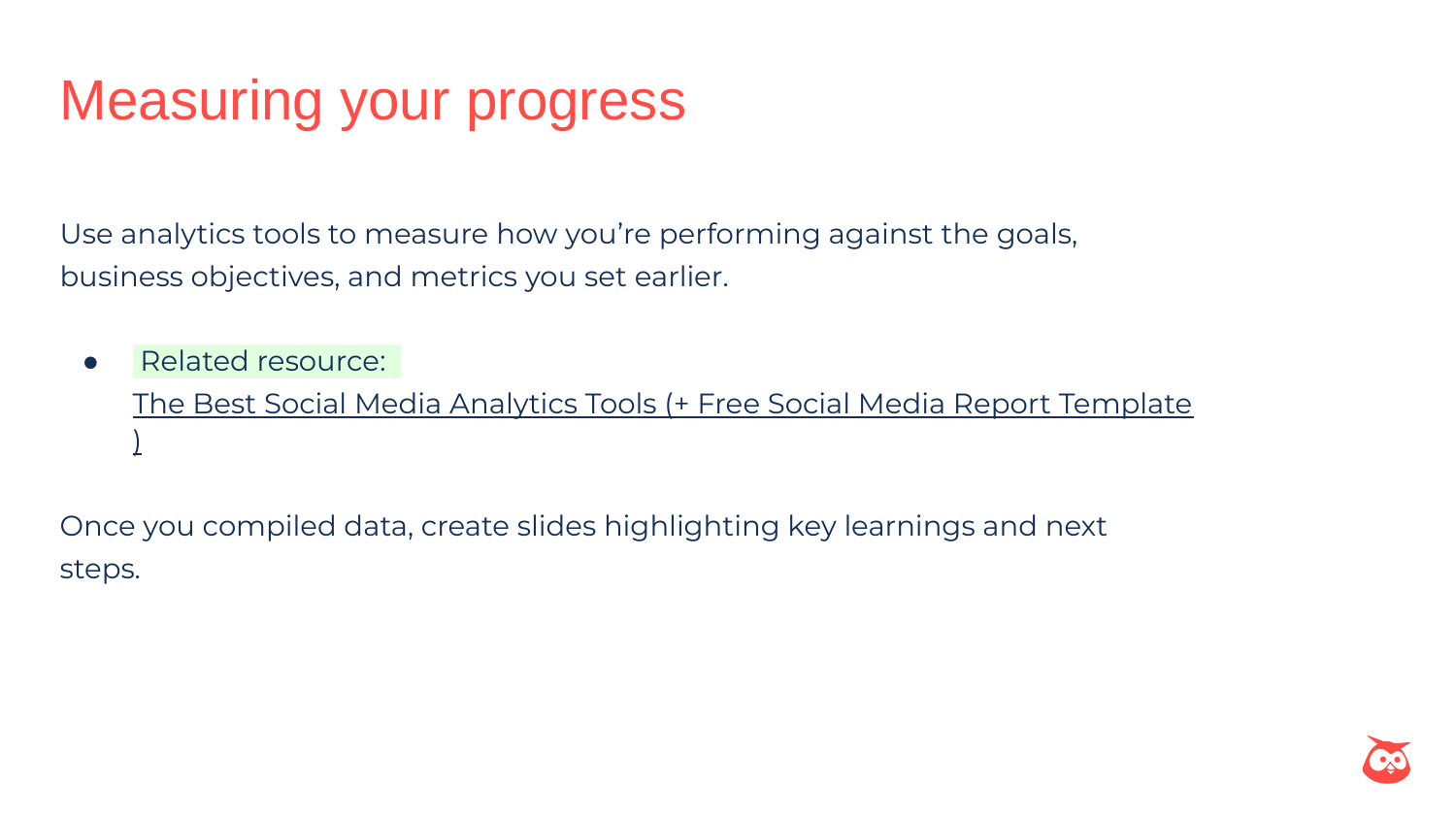

Measuring your progress
Use analytics tools to measure how you’re performing against the goals, business objectives, and metrics you set earlier.

 Related resource:    The Best Social Media Analytics Tools (+ Free Social Media Report Template)

Once you compiled data, create slides highlighting key learnings and next steps.